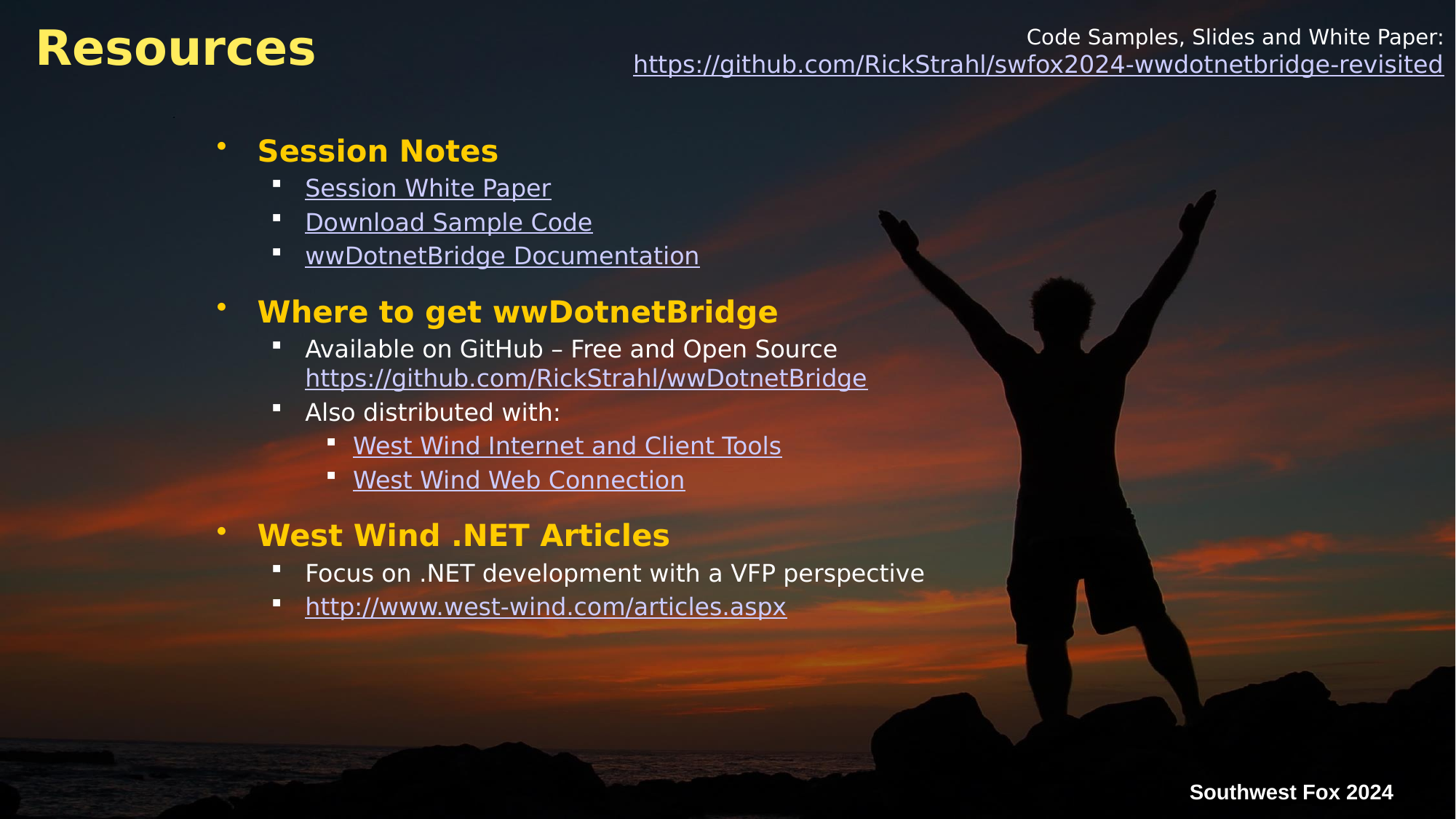

# Resources
Code Samples, Slides and White Paper:
https://github.com/RickStrahl/swfox2024-wwdotnetbridge-revisited
Session Notes
Session White Paper
Download Sample Code
wwDotnetBridge Documentation
Where to get wwDotnetBridge
Available on GitHub – Free and Open Source
https://github.com/RickStrahl/wwDotnetBridge
Also distributed with:
West Wind Internet and Client Tools
West Wind Web Connection
West Wind .NET Articles
Focus on .NET development with a VFP perspective
http://www.west-wind.com/articles.aspx